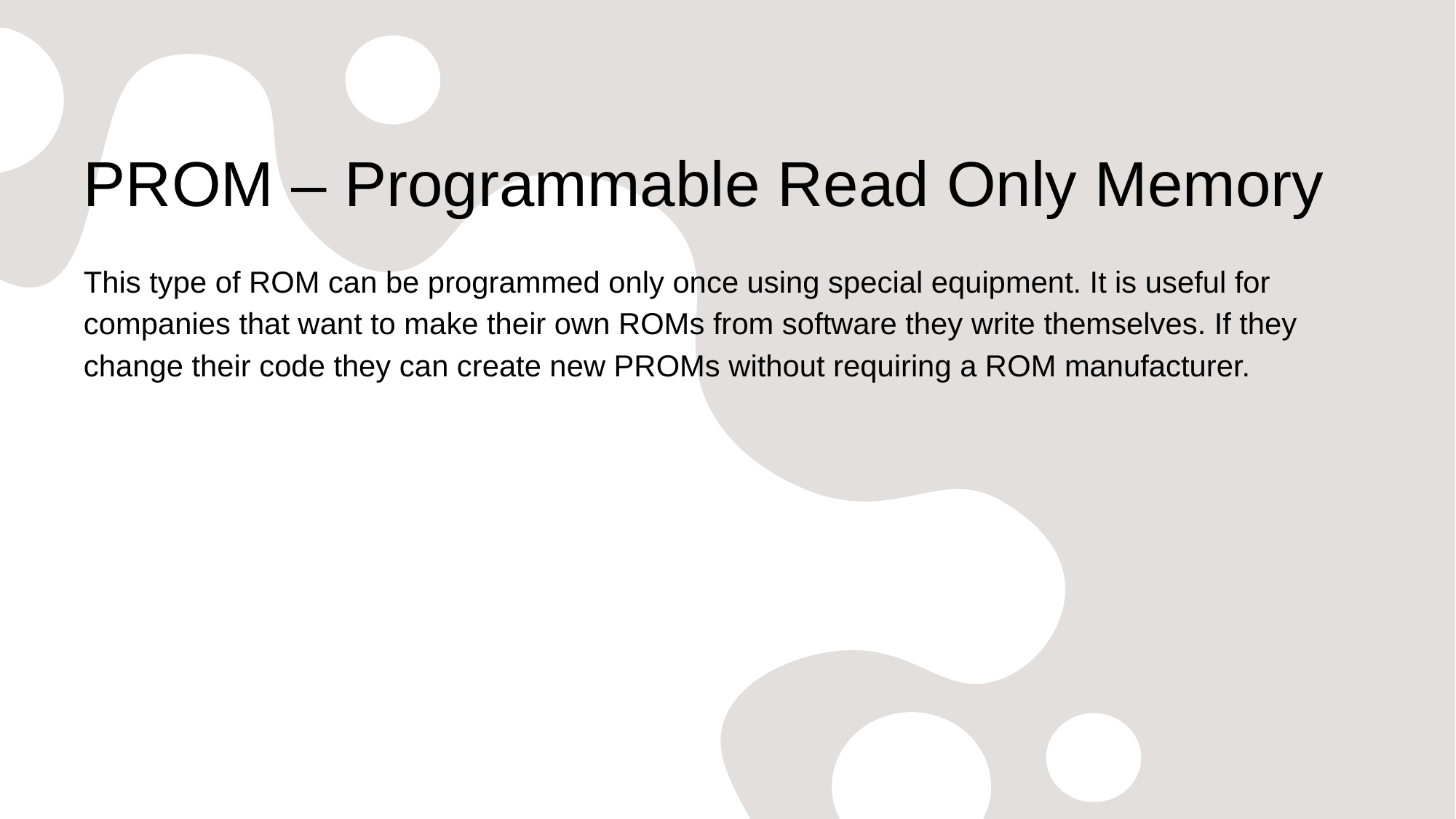

# PROM – Programmable Read Only Memory
This type of ROM can be programmed only once using special equipment. It is useful for companies that want to make their own ROMs from software they write themselves. If they change their code they can create new PROMs without requiring a ROM manufacturer.